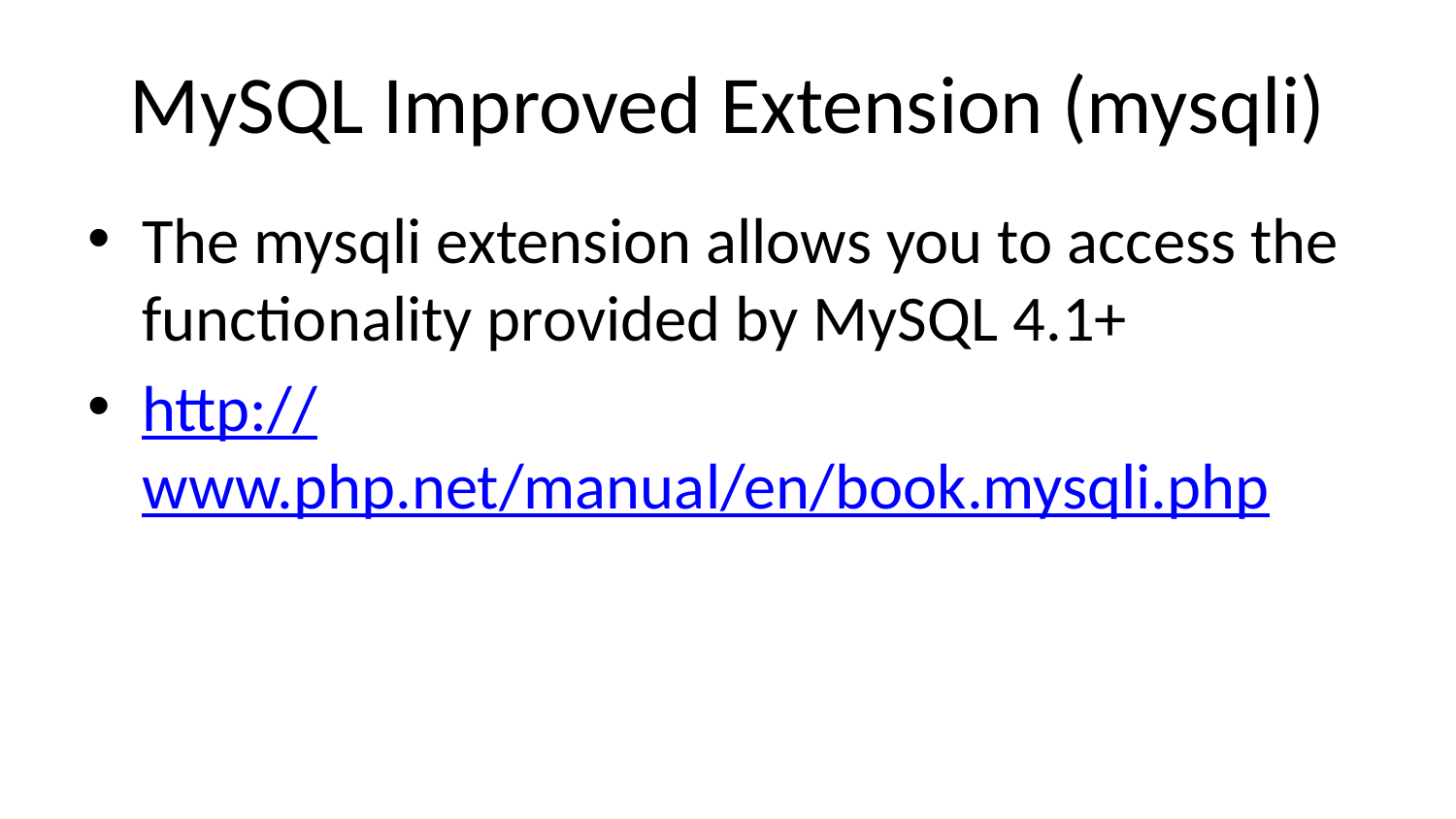

# MySQL Improved Extension (mysqli)
The mysqli extension allows you to access the functionality provided by MySQL 4.1+
http://www.php.net/manual/en/book.mysqli.php